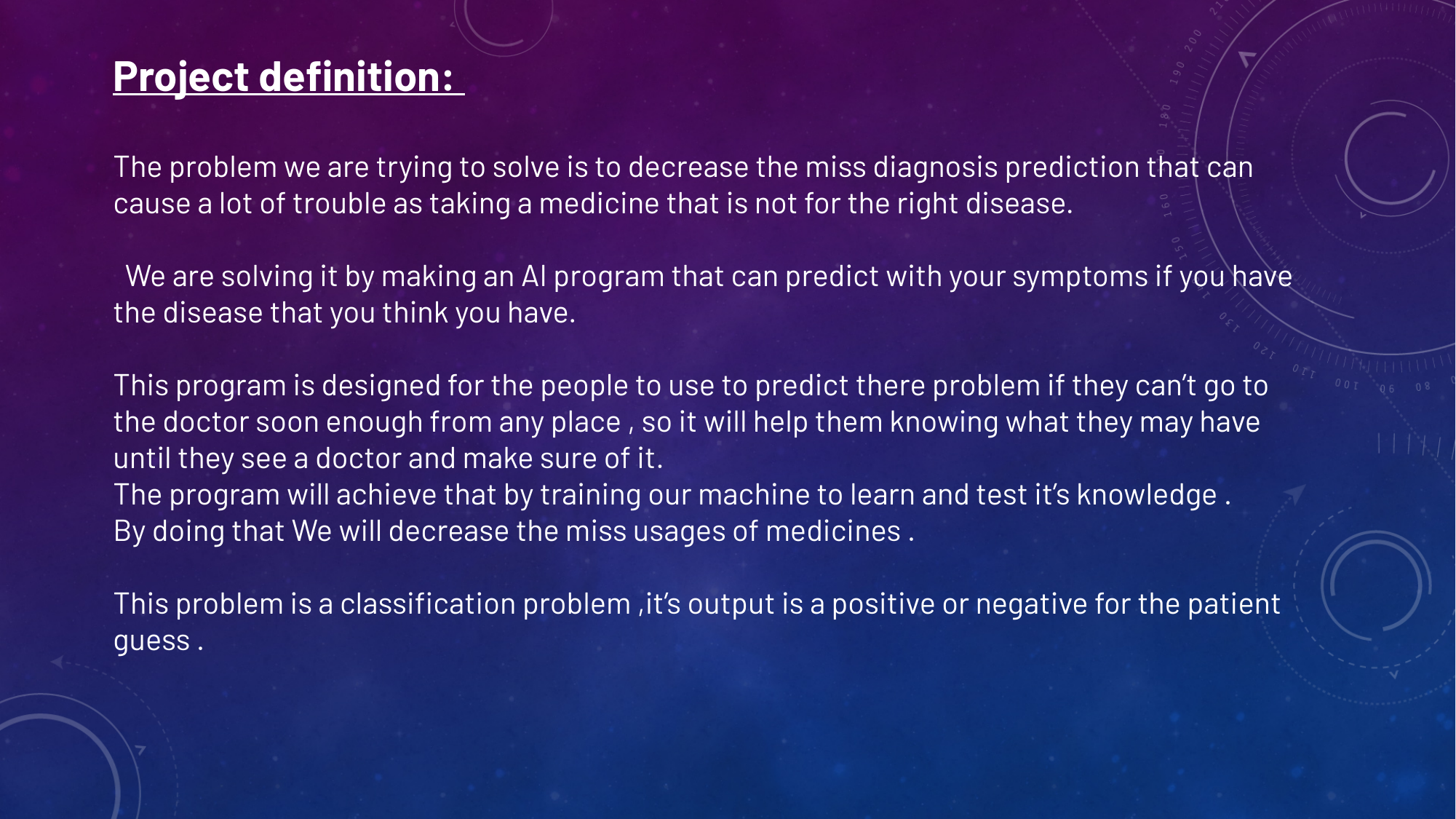

Project definition:

The problem we are trying to solve is to decrease the miss diagnosis prediction that can cause a lot of trouble as taking a medicine that is not for the right disease.

  We are solving it by making an AI program that can predict with your symptoms if you have the disease that you think you have.

This program is designed for the people to use to predict there problem if they can’t go to the doctor soon enough from any place , so it will help them knowing what they may have until they see a doctor and make sure of it.
The program will achieve that by training our machine to learn and test it’s knowledge .
By doing that We will decrease the miss usages of medicines .

This problem is a classification problem ,it’s output is a positive or negative for the patient guess .